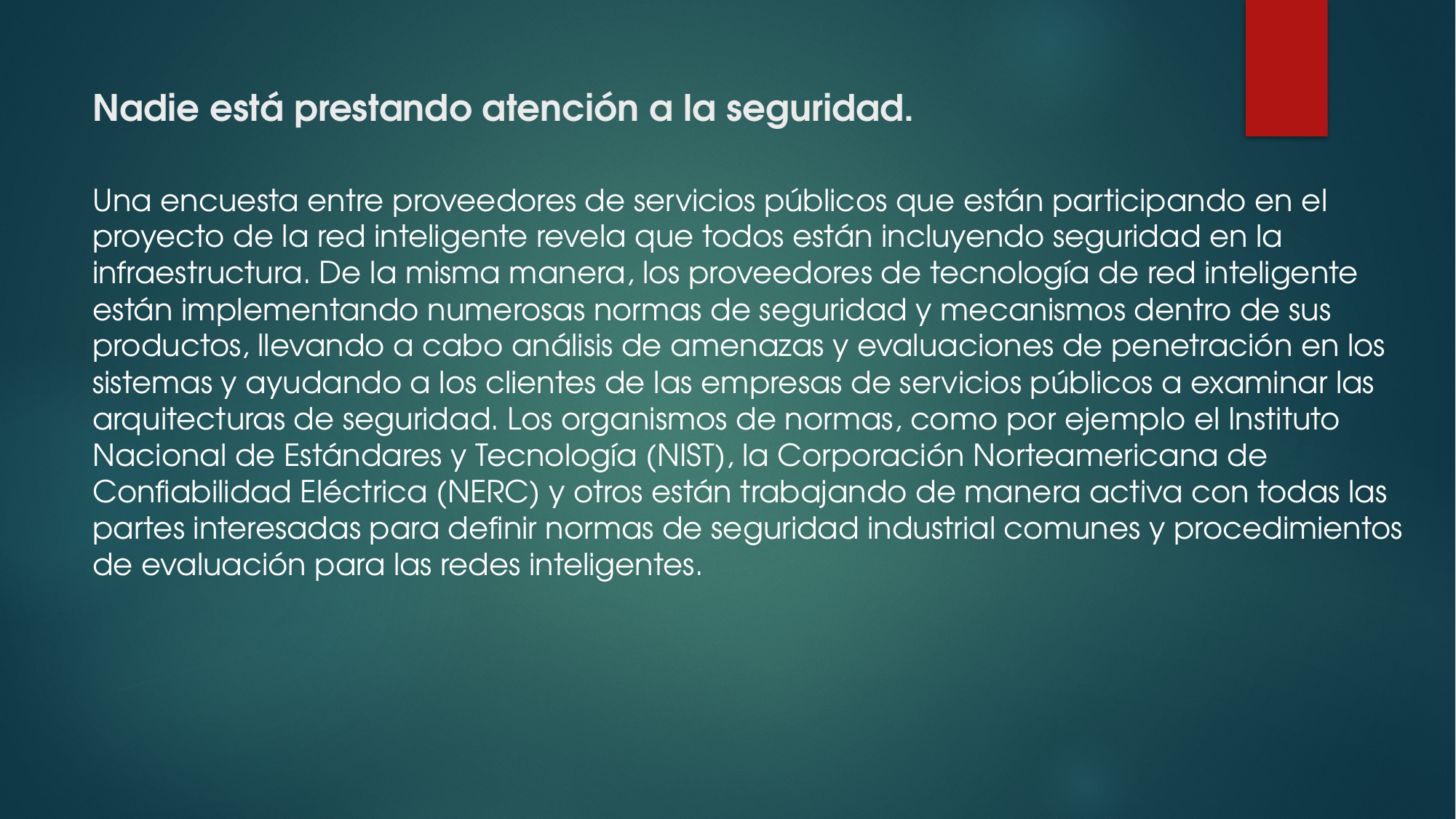

# Nadie está prestando atención a la seguridad.
Una encuesta entre proveedores de servicios públicos que están participando en el proyecto de la red inteligente revela que todos están incluyendo seguridad en la infraestructura. De la misma manera, los proveedores de tecnología de red inteligente están implementando numerosas normas de seguridad y mecanismos dentro de sus productos, llevando a cabo análisis de amenazas y evaluaciones de penetración en los sistemas y ayudando a los clientes de las empresas de servicios públicos a examinar las arquitecturas de seguridad. Los organismos de normas, como por ejemplo el Instituto Nacional de Estándares y Tecnología (NIST), la Corporación Norteamericana de Confiabilidad Eléctrica (NERC) y otros están trabajando de manera activa con todas las partes interesadas para definir normas de seguridad industrial comunes y procedimientos de evaluación para las redes inteligentes.